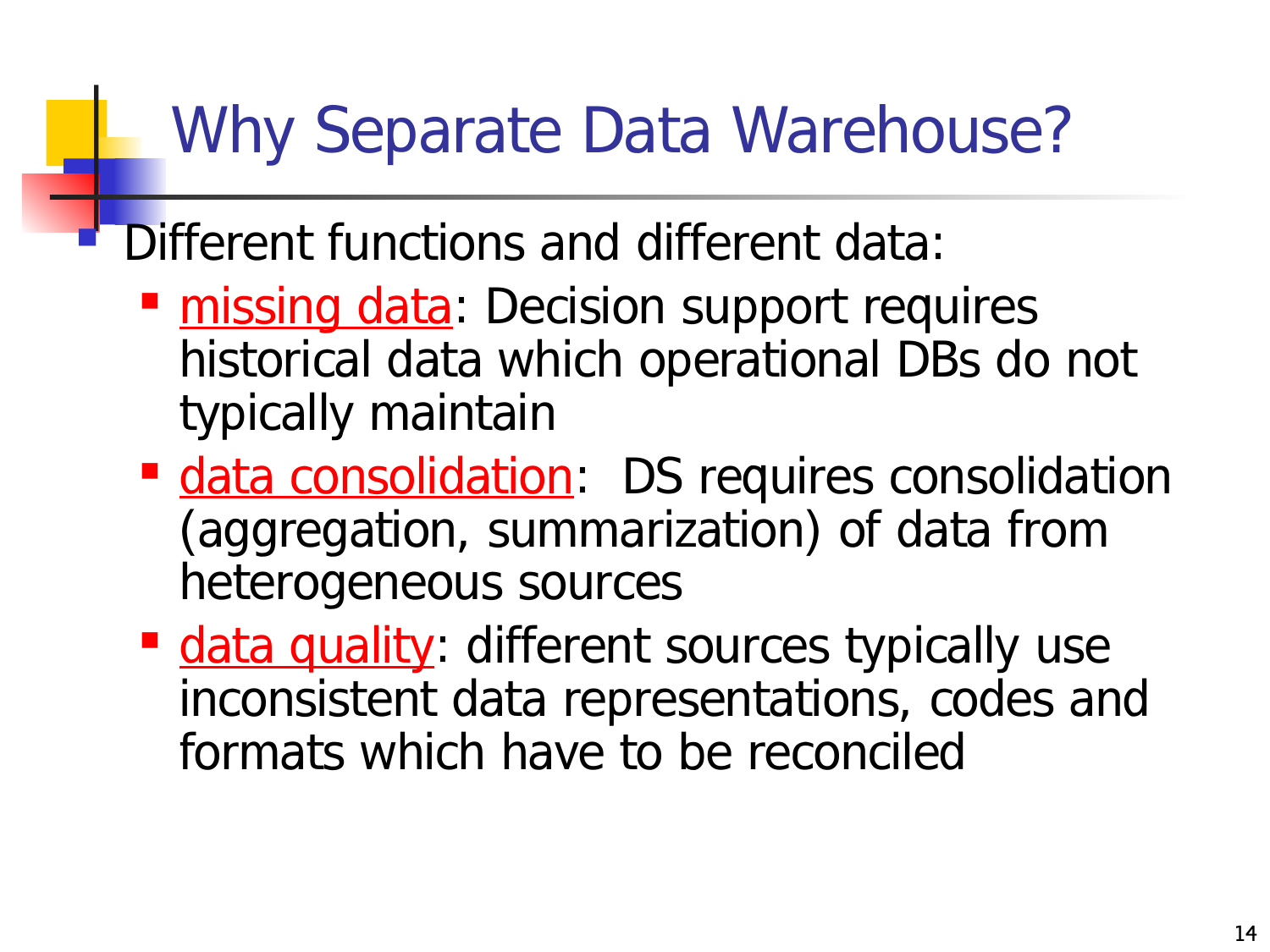

# Why Separate Data Warehouse?
Different functions and different data:
missing data: Decision support requires historical data which operational DBs do not typically maintain
data consolidation:  DS requires consolidation (aggregation, summarization) of data from heterogeneous sources
data quality: different sources typically use inconsistent data representations, codes and formats which have to be reconciled
14